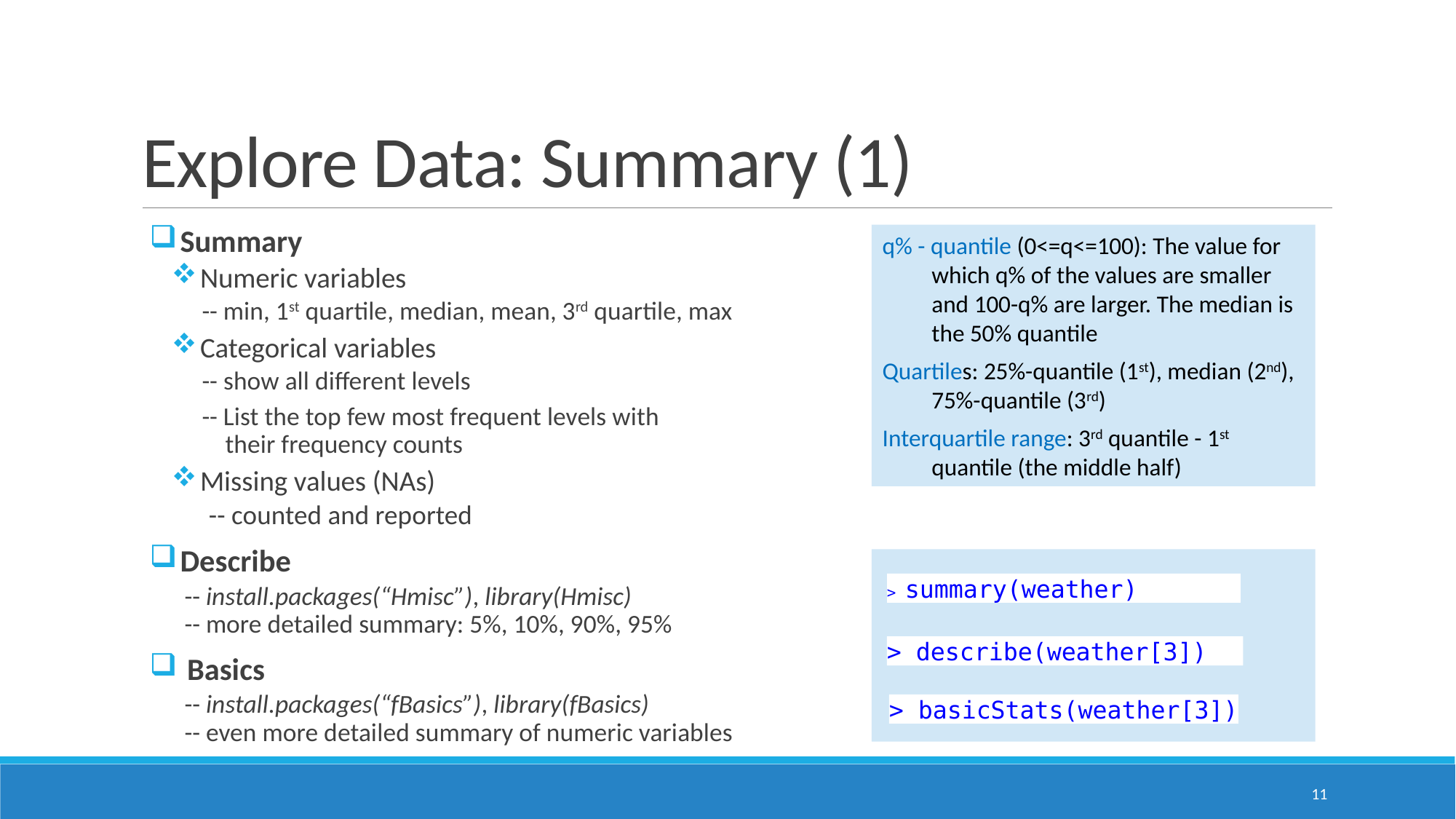

# Explore Data: Summary (1)
 Summary
 Numeric variables
         -- min, 1st quartile, median, mean, 3rd quartile, max
 Categorical variables
         -- show all different levels
         -- List the top few most frequent levels with
             their frequency counts
 Missing values (NAs)
      -- counted and reported
 Describe
      -- install.packages(“Hmisc”), library(Hmisc)
      -- more detailed summary: 5%, 10%, 90%, 95%
  Basics
      -- install.packages(“fBasics”), library(fBasics)
      -- even more detailed summary of numeric variables

q% - quantile (0<=q<=100): The value for which q% of the values are smaller and 100-q% are larger. The median is the 50% quantile
Quartiles: 25%-quantile (1st), median (2nd), 75%-quantile (3rd)
Interquartile range: 3rd quantile - 1st quantile (the middle half)

> summary(weather)
> describe(weather[3])
> basicStats(weather[3])
11